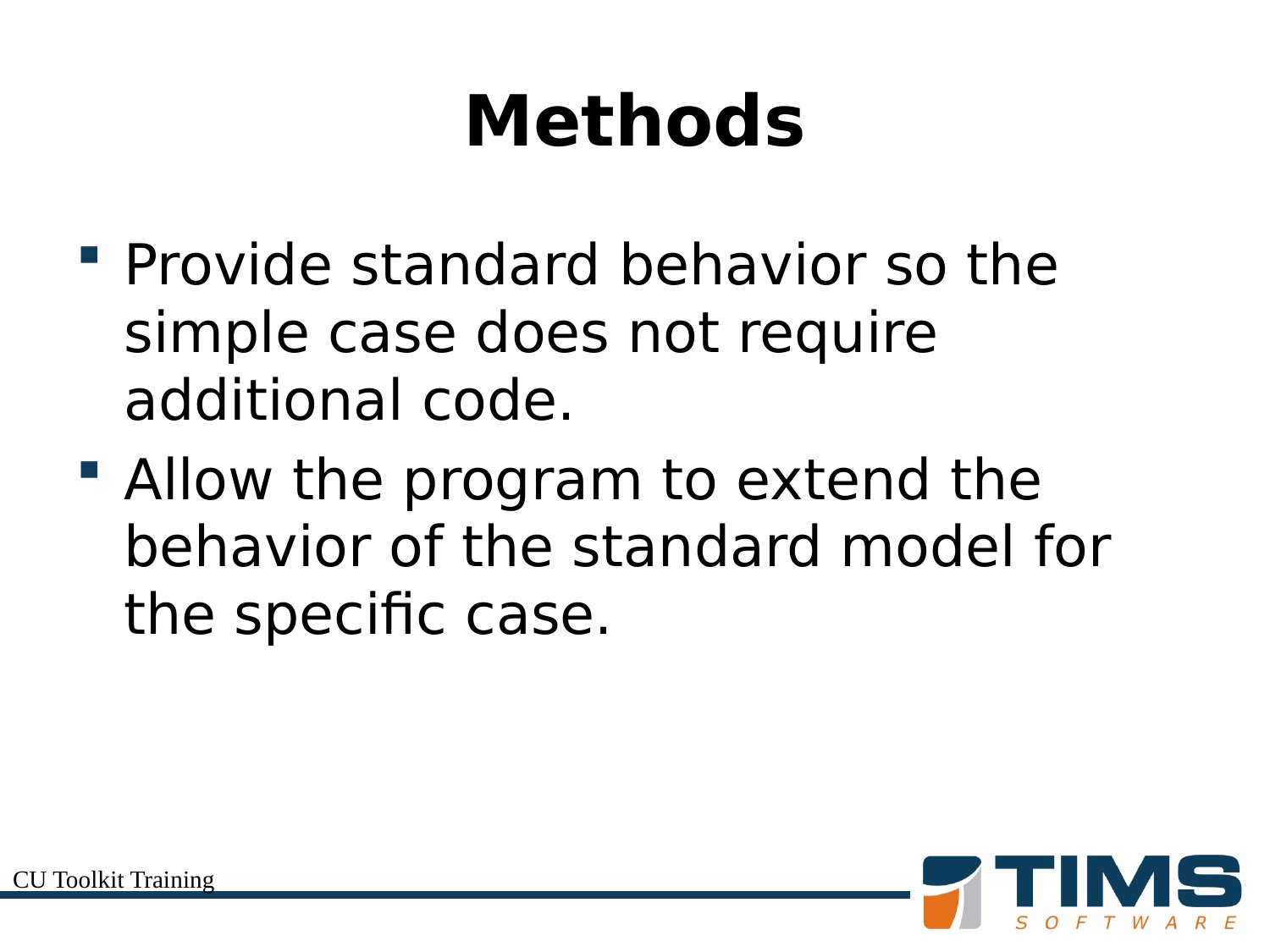

# Methods
Provide standard behavior so the simple case does not require additional code.
Allow the program to extend the behavior of the standard model for the specific case.
CU Toolkit Training